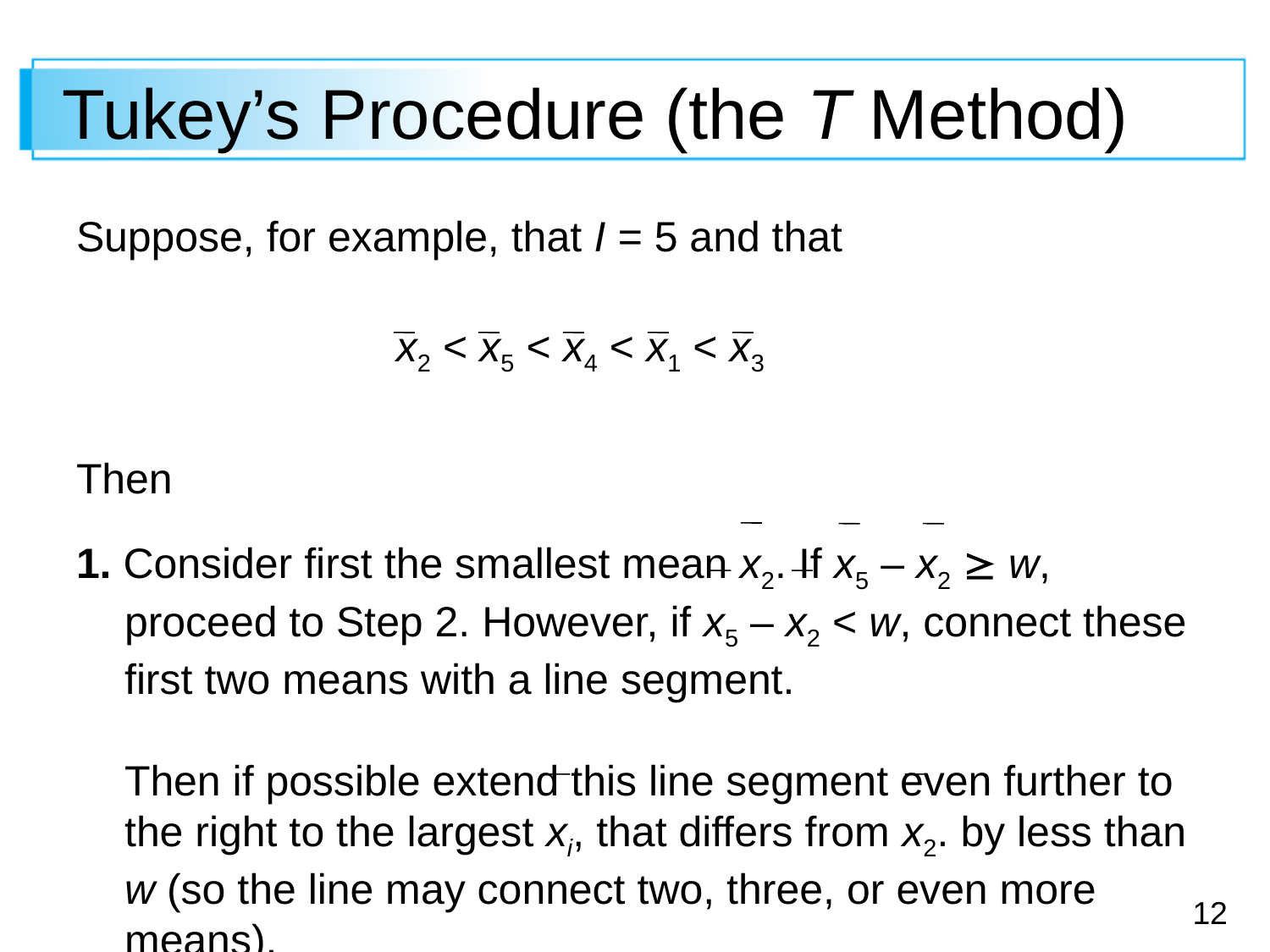

# Tukey’s Procedure (the T Method)
Suppose, for example, that I = 5 and that
                           x2 < x5 < x4 < x1 < x3

Then
1. Consider first the smallest mean x2. If x5 – x2 ≥ w,
proceed to Step 2. However, if x5 – x2 < w, connect these first two means with a line segment.
Then if possible extend this line segment even further to the right to the largest xi, that differs from x2. by less than w (so the line may connect two, three, or even more means).